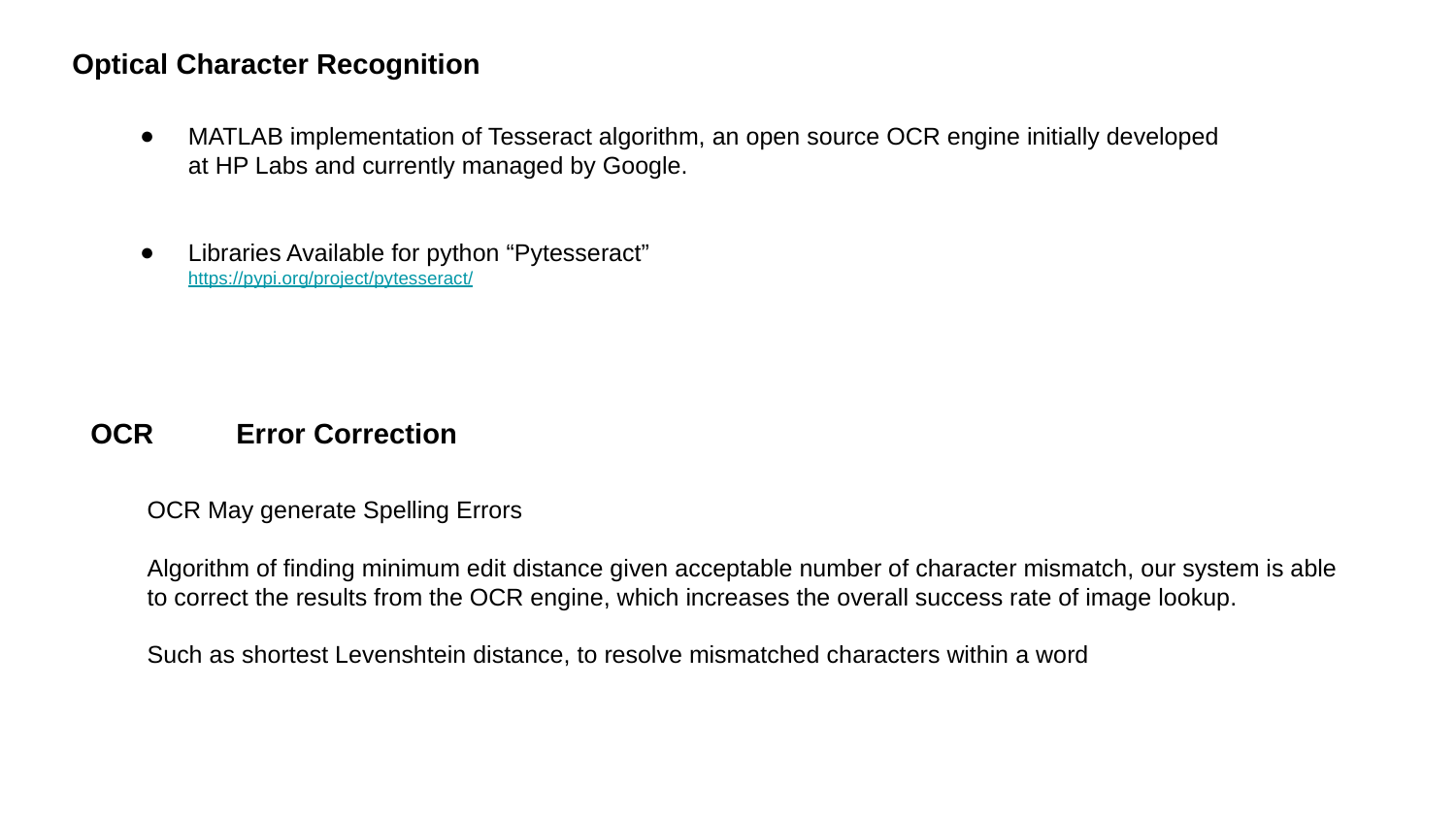

Optical Character Recognition
MATLAB implementation of Tesseract algorithm, an open source OCR engine initially developed at HP Labs and currently managed by Google.

Libraries Available for python “Pytesseract”
https://pypi.org/project/pytesseract/

OCR	Error Correction

OCR May generate Spelling Errors

Algorithm of finding minimum edit distance given acceptable number of character mismatch, our system is able to correct the results from the OCR engine, which increases the overall success rate of image lookup.

Such as shortest Levenshtein distance, to resolve mismatched characters within a word